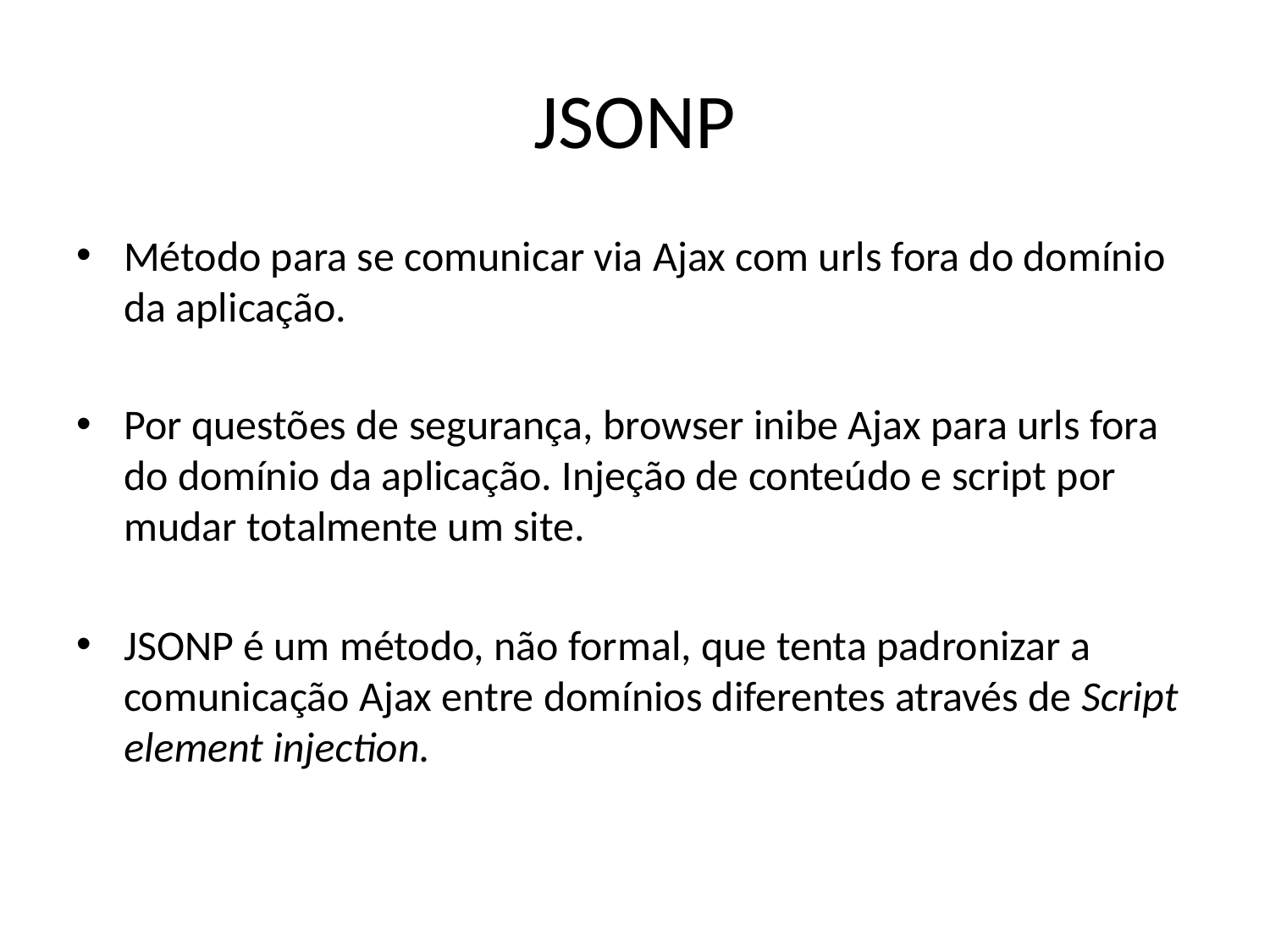

# JSONP
Método para se comunicar via Ajax com urls fora do domínio da aplicação.

Por questões de segurança, browser inibe Ajax para urls fora do domínio da aplicação. Injeção de conteúdo e script por mudar totalmente um site.

JSONP é um método, não formal, que tenta padronizar a comunicação Ajax entre domínios diferentes através de Script element injection.